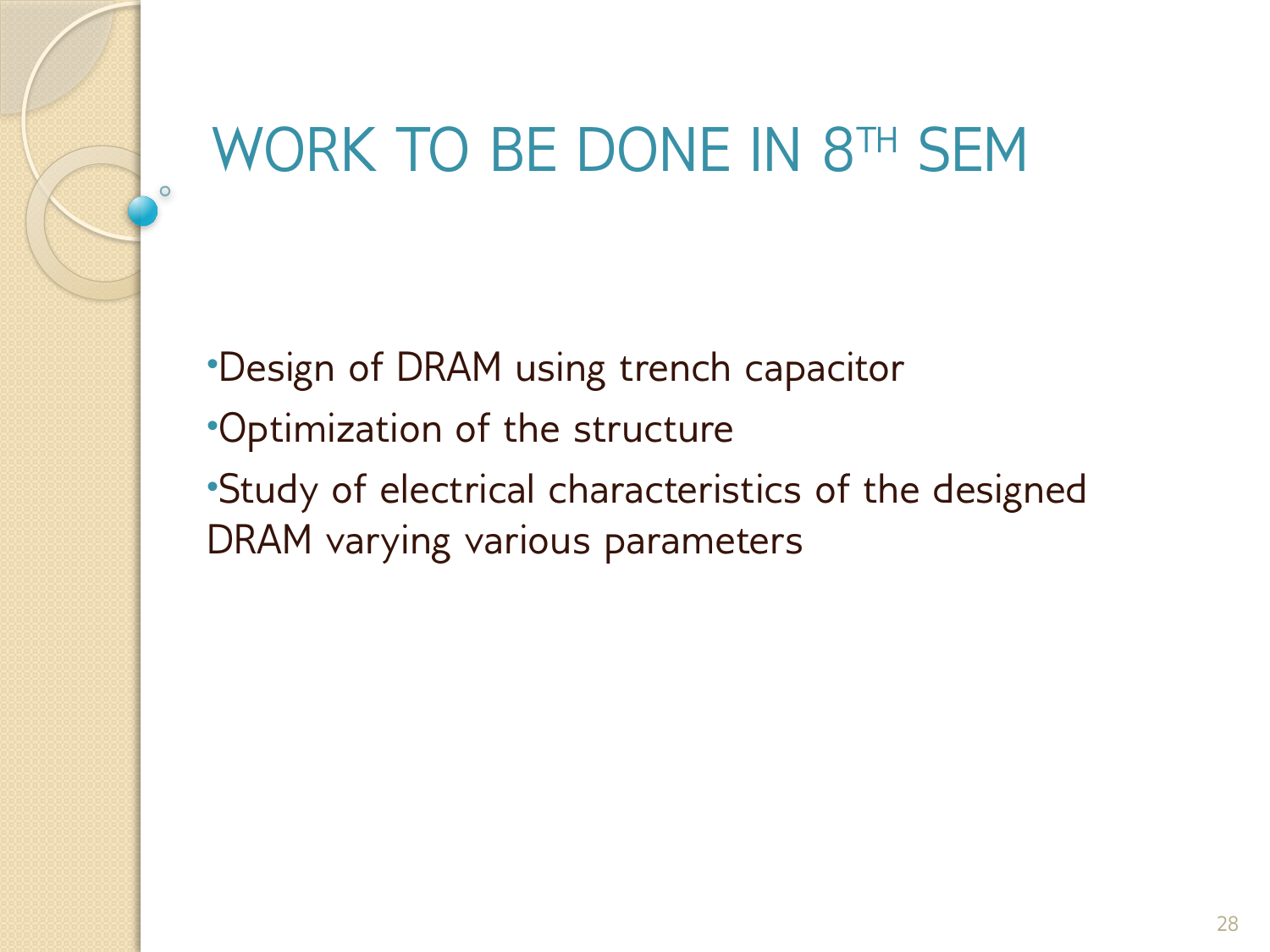

# WORK TO BE DONE IN 8TH SEM
Design of DRAM using trench capacitor
Optimization of the structure
Study of electrical characteristics of the designed DRAM varying various parameters

28